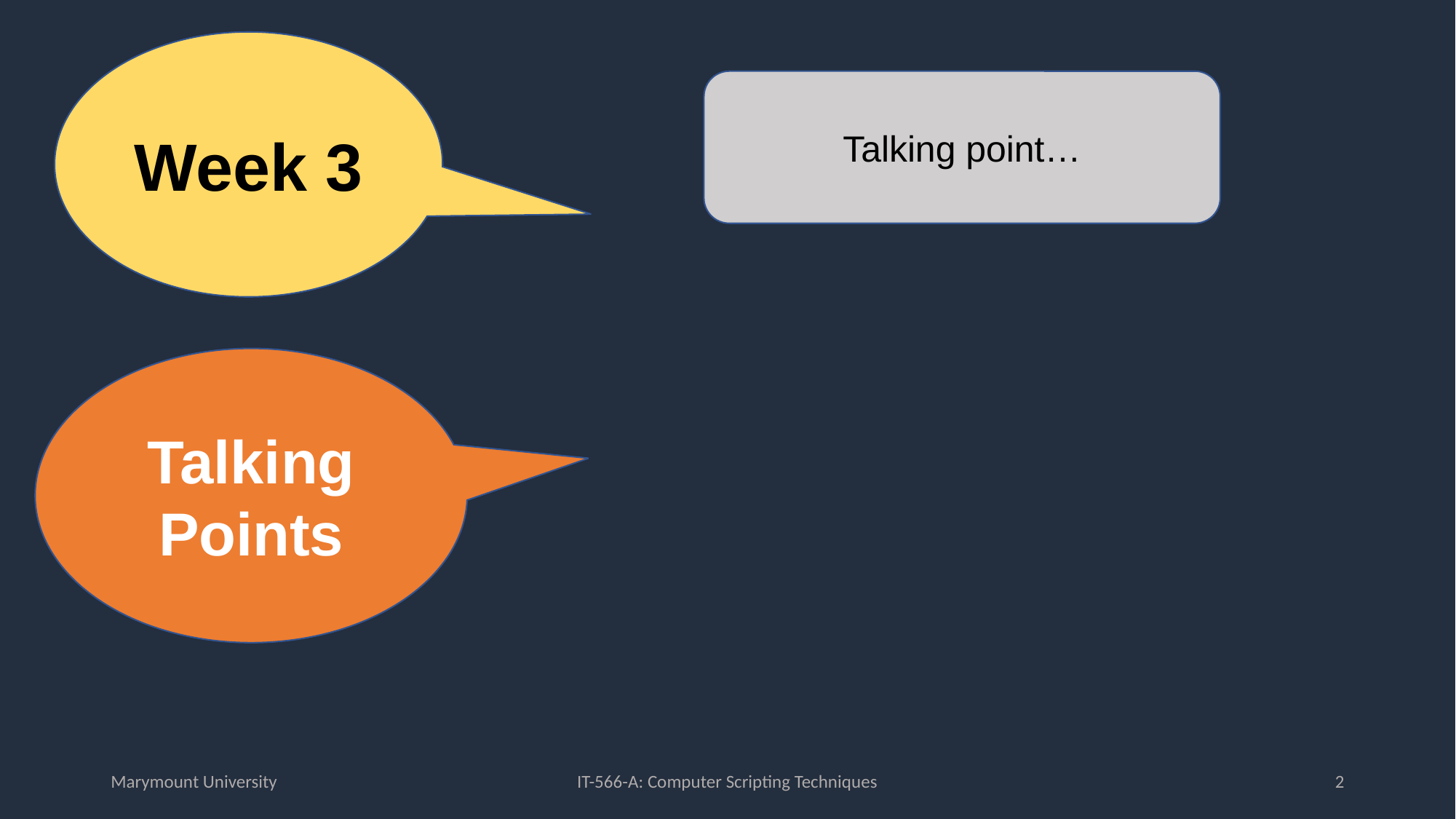

Week 3
Talking point…
Talking Points
Marymount University
IT-566-A: Computer Scripting Techniques
2